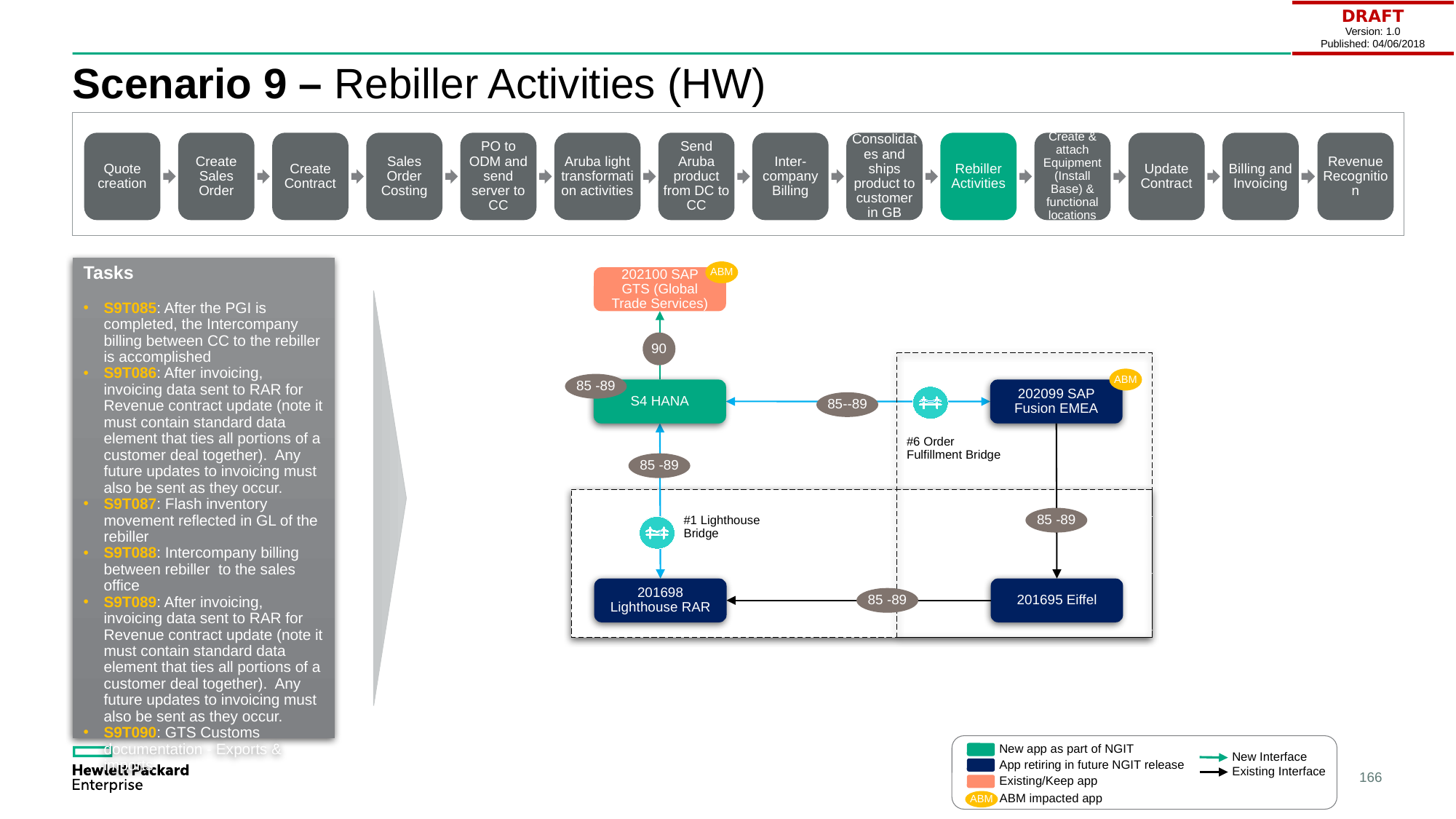

| DRAFT Version: 1.0 Published: 04/06/2018 |
| --- |
# Scenario 9 – Rebiller Activities (HW)

Quote creation
Create Sales Order
Create Contract
Sales Order Costing
PO to ODM and send server to CC
Aruba light transformation activities
Send Aruba product from DC to CC
Inter-company Billing
Consolidates and ships product to customer in GB
Rebiller Activities
Create & attach Equipment (Install Base) & functional locations
Update Contract
Billing and Invoicing
Revenue Recognition

Tasks

S9T085: After the PGI is completed, the Intercompany billing between CC to the rebiller is accomplished
S9T086: After invoicing, invoicing data sent to RAR for Revenue contract update (note it must contain standard data element that ties all portions of a customer deal together).  Any future updates to invoicing must also be sent as they occur.
S9T087: Flash inventory movement reflected in GL of the rebiller
S9T088: Intercompany billing between rebiller  to the sales office
S9T089: After invoicing, invoicing data sent to RAR for Revenue contract update (note it must contain standard data element that ties all portions of a customer deal together).  Any future updates to invoicing must also be sent as they occur.
S9T090: GTS Customs documentation - Exports & imports
ABM
202100 SAP GTS (Global Trade Services)
90

ABM
85 -89
S4 HANA
202099 SAP Fusion EMEA

85--89
#6 Order Fulfillment Bridge
85 -89

#1 Lighthouse Bridge
85 -89

201698 Lighthouse RAR
201695 Eiffel
85 -89

New app as part of NGIT

New Interface
App retiring in future NGIT release

Existing Interface
Existing/Keep app

ABM impacted app
ABM
166